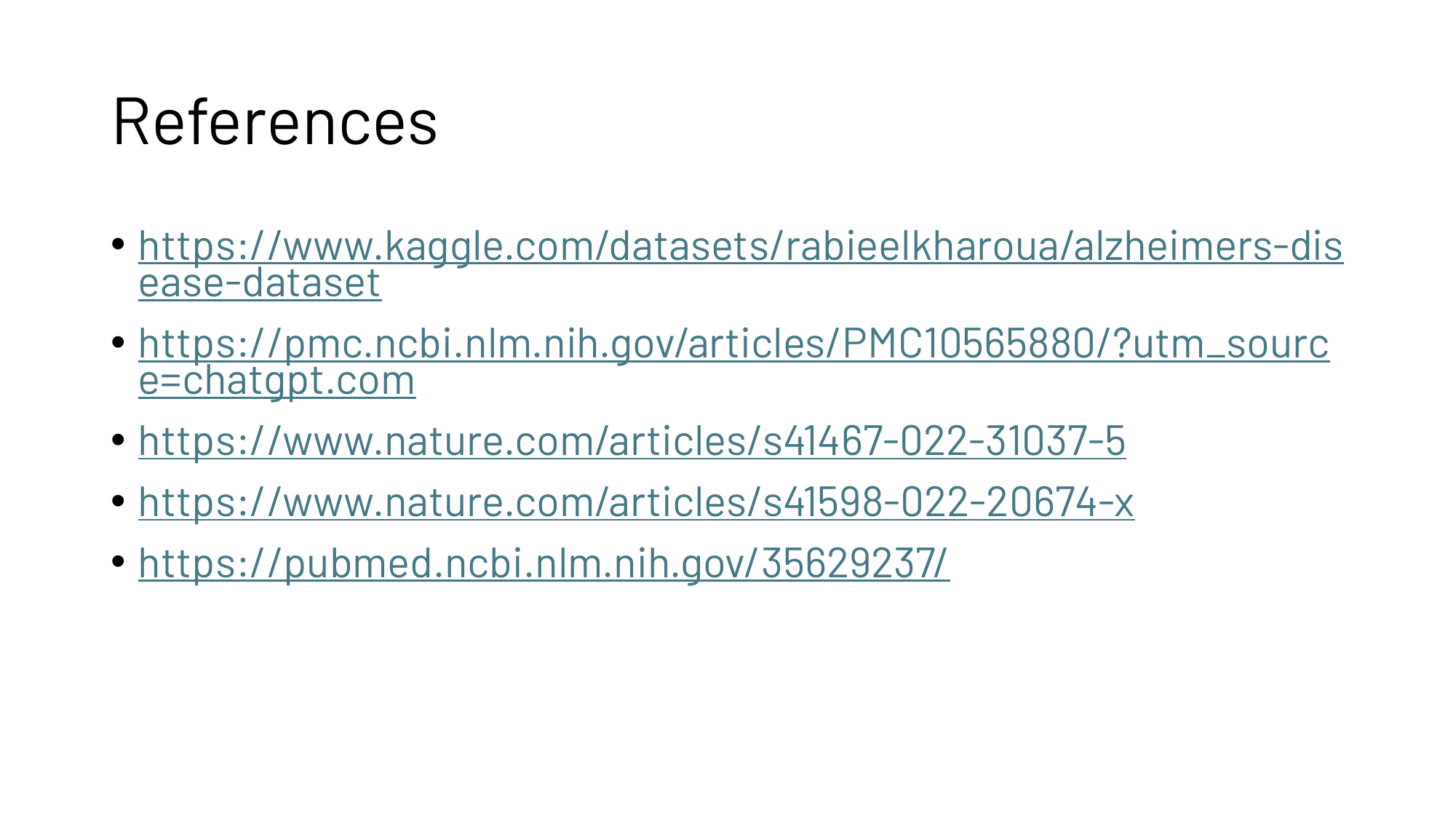

# References
https://www.kaggle.com/datasets/rabieelkharoua/alzheimers-disease-dataset
https://pmc.ncbi.nlm.nih.gov/articles/PMC10565880/?utm_source=chatgpt.com
https://www.nature.com/articles/s41467-022-31037-5
https://www.nature.com/articles/s41598-022-20674-x
https://pubmed.ncbi.nlm.nih.gov/35629237/